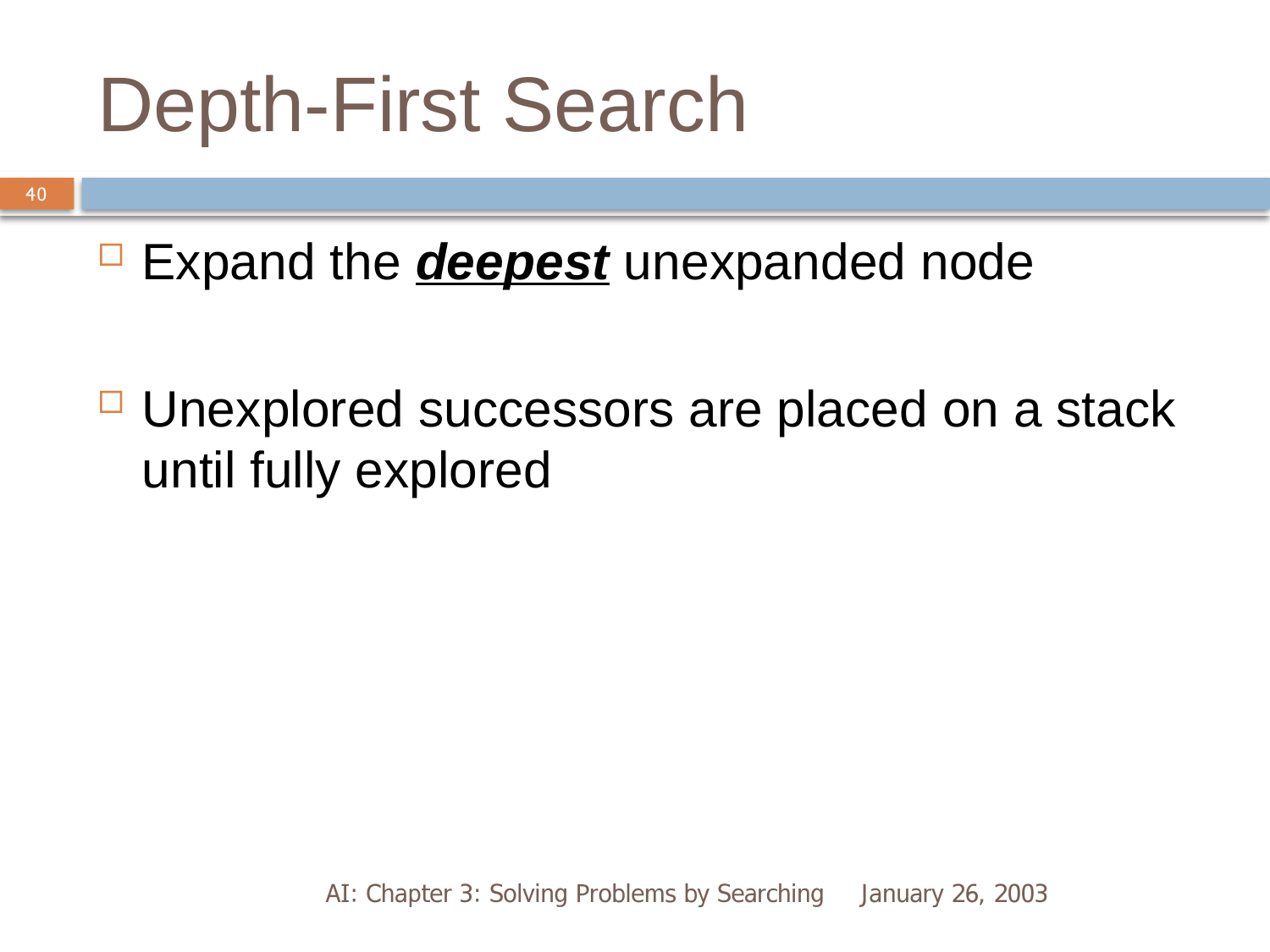

# Depth-First Search
40
Expand the deepest unexpanded node

Unexplored successors are placed on a stack until fully explored
AI: Chapter 3: Solving Problems by Searching
January 26, 2003